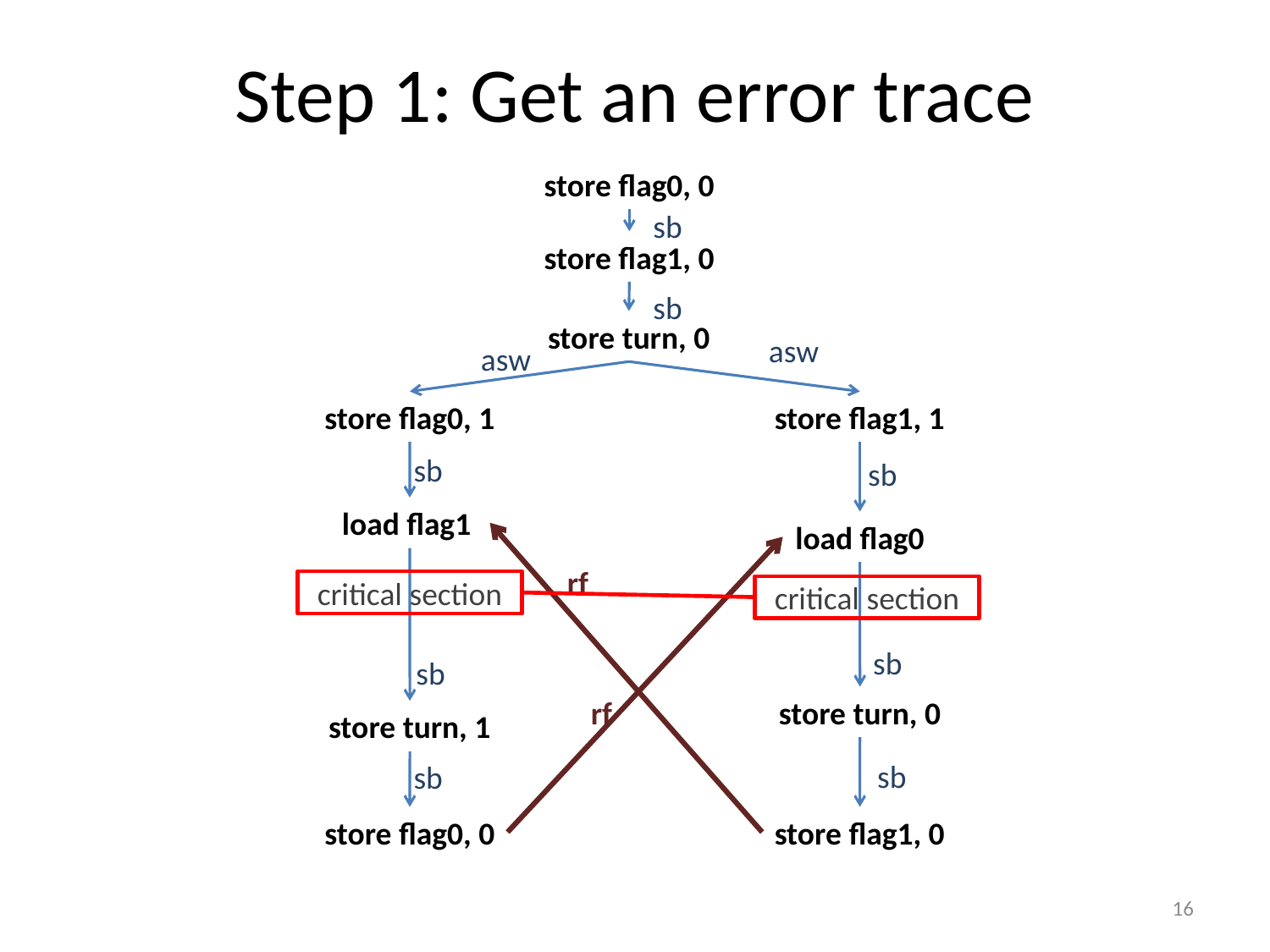

Step 1: Get an error trace
store flag0, 0
sb
store flag1, 0
sb
store turn, 0
asw
asw
store flag0, 1
store flag1, 1
sb
sb
load flag1
load flag0
rf
critical section
critical section
sb
sb
rf
store turn, 0
store turn, 1
sb
sb
store flag0, 0
store flag1, 0
16